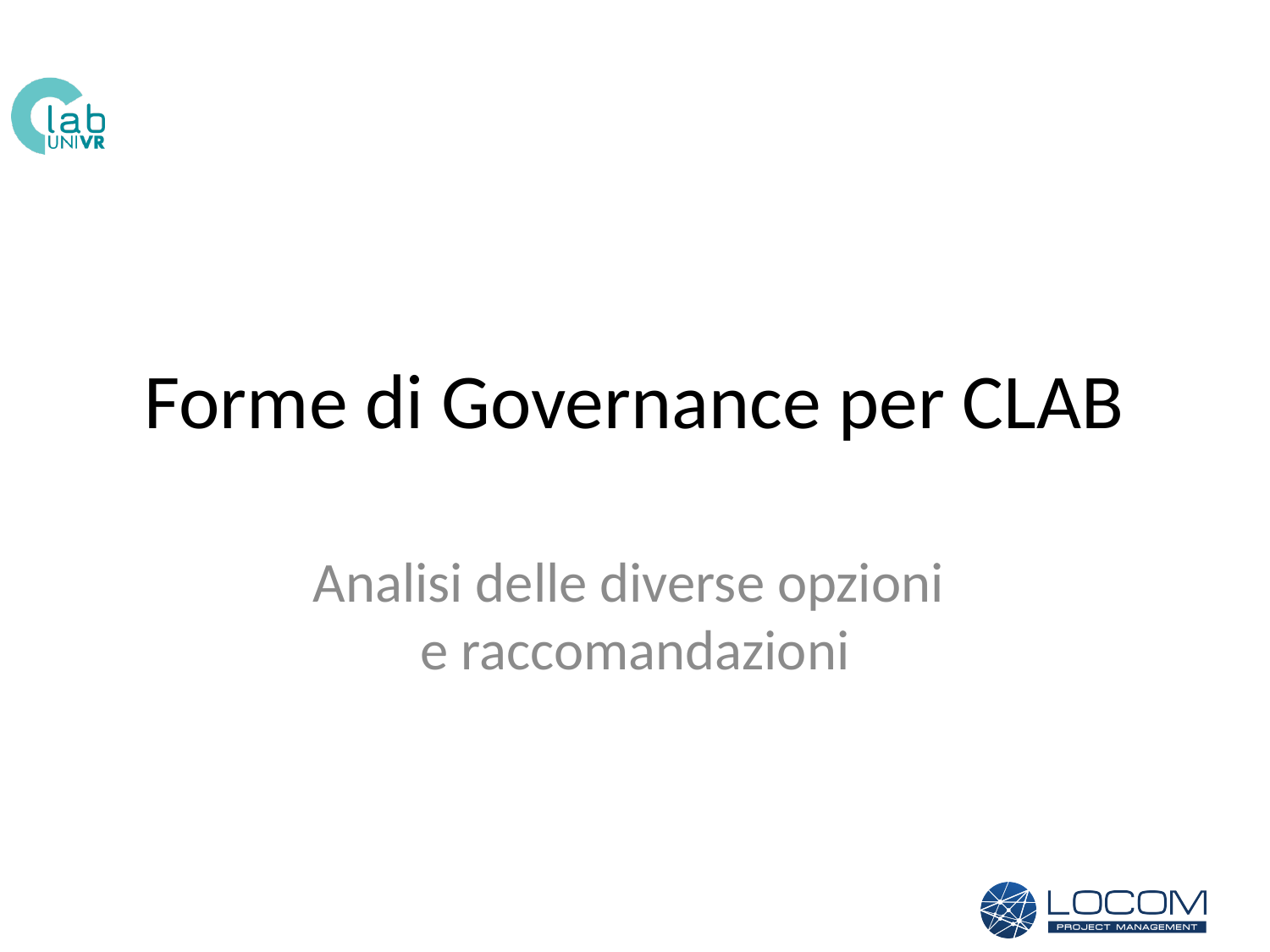

# Forme di Governance per CLAB
Analisi delle diverse opzioni
e raccomandazioni